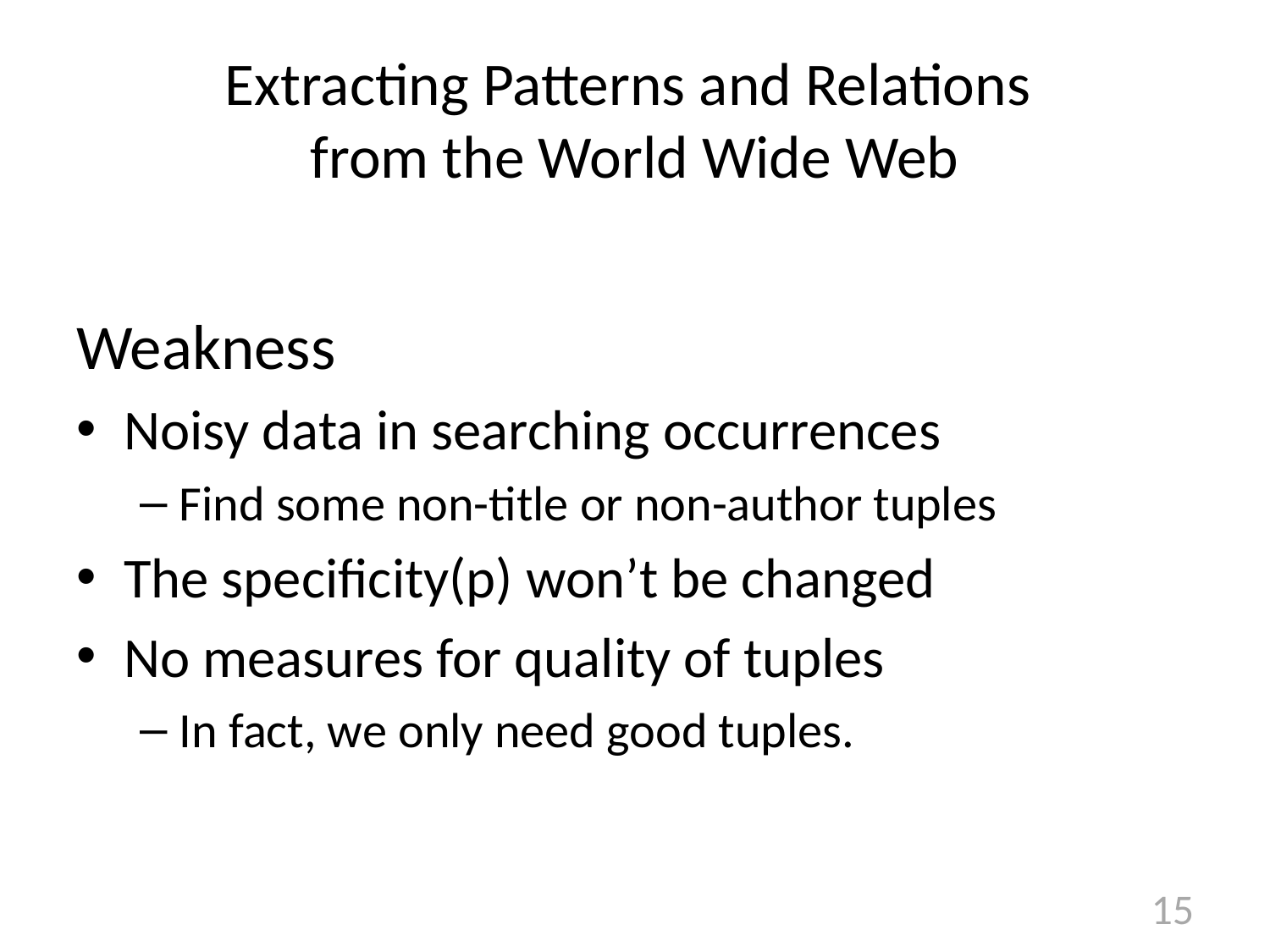

# Extracting Patterns and Relations from the World Wide Web
Weakness
Noisy data in searching occurrences
Find some non-title or non-author tuples
The specificity(p) won’t be changed
No measures for quality of tuples
In fact, we only need good tuples.
15